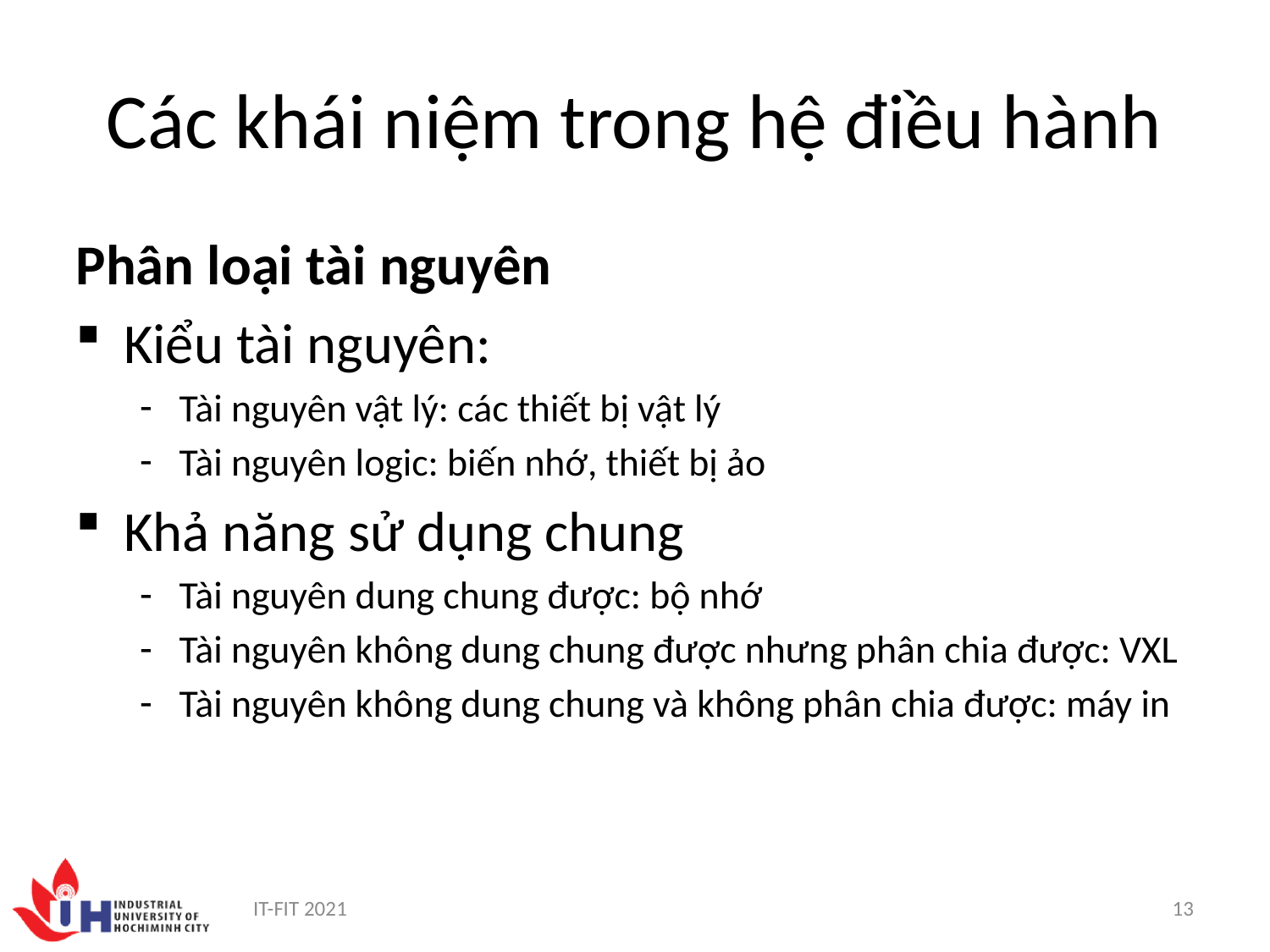

Các khái niệm trong hệ điều hành
Phân loại tài nguyên
Kiểu tài nguyên:
Tài nguyên vật lý: các thiết bị vật lý
Tài nguyên logic: biến nhớ, thiết bị ảo
Khả năng sử dụng chung
Tài nguyên dung chung được: bộ nhớ
Tài nguyên không dung chung được nhưng phân chia được: VXL
Tài nguyên không dung chung và không phân chia được: máy in
IT-FIT 2021
13